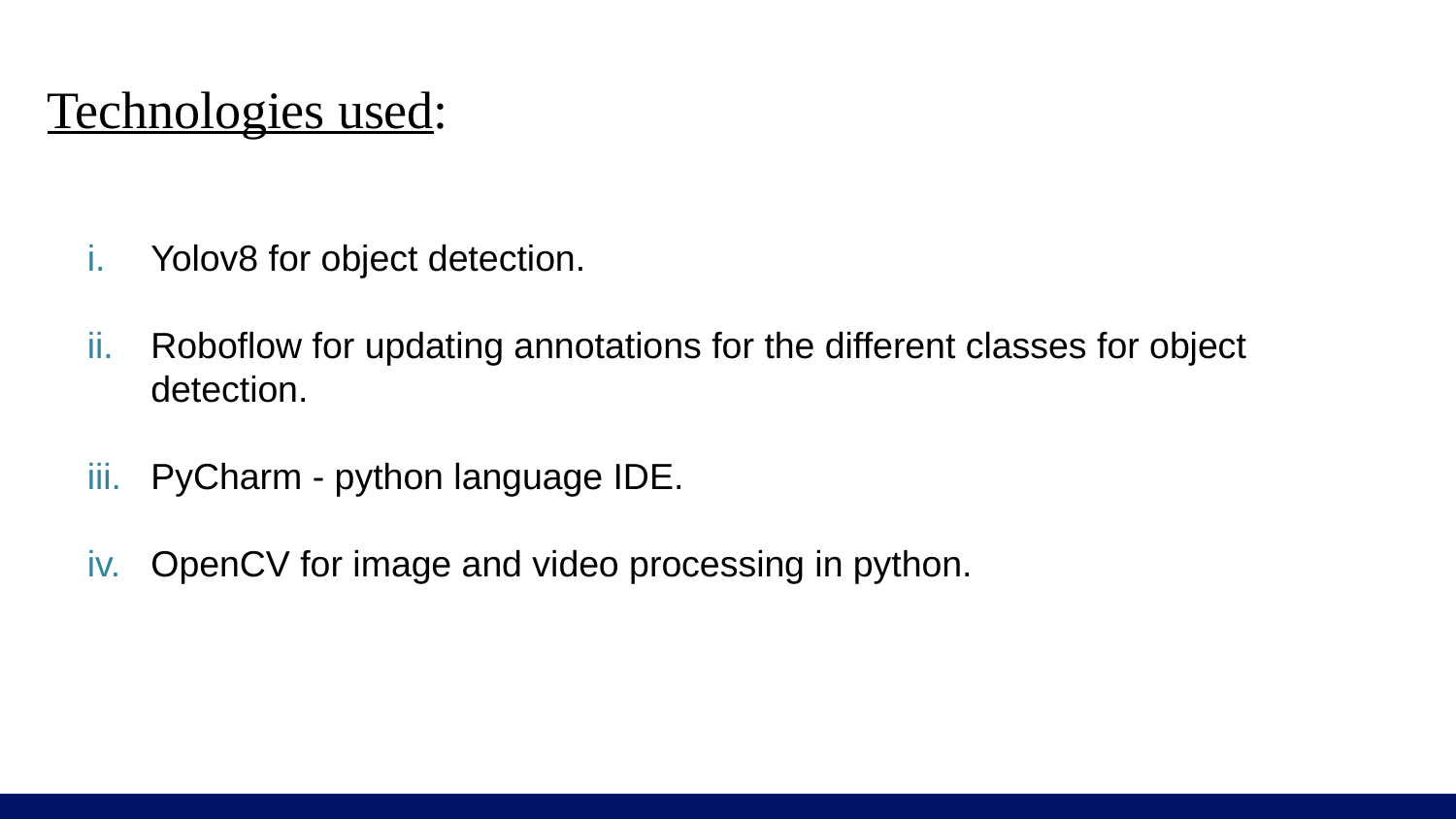

# Technologies used:
Yolov8 for object detection.

Roboflow for updating annotations for the different classes for object detection.

PyCharm - python language IDE.

OpenCV for image and video processing in python.